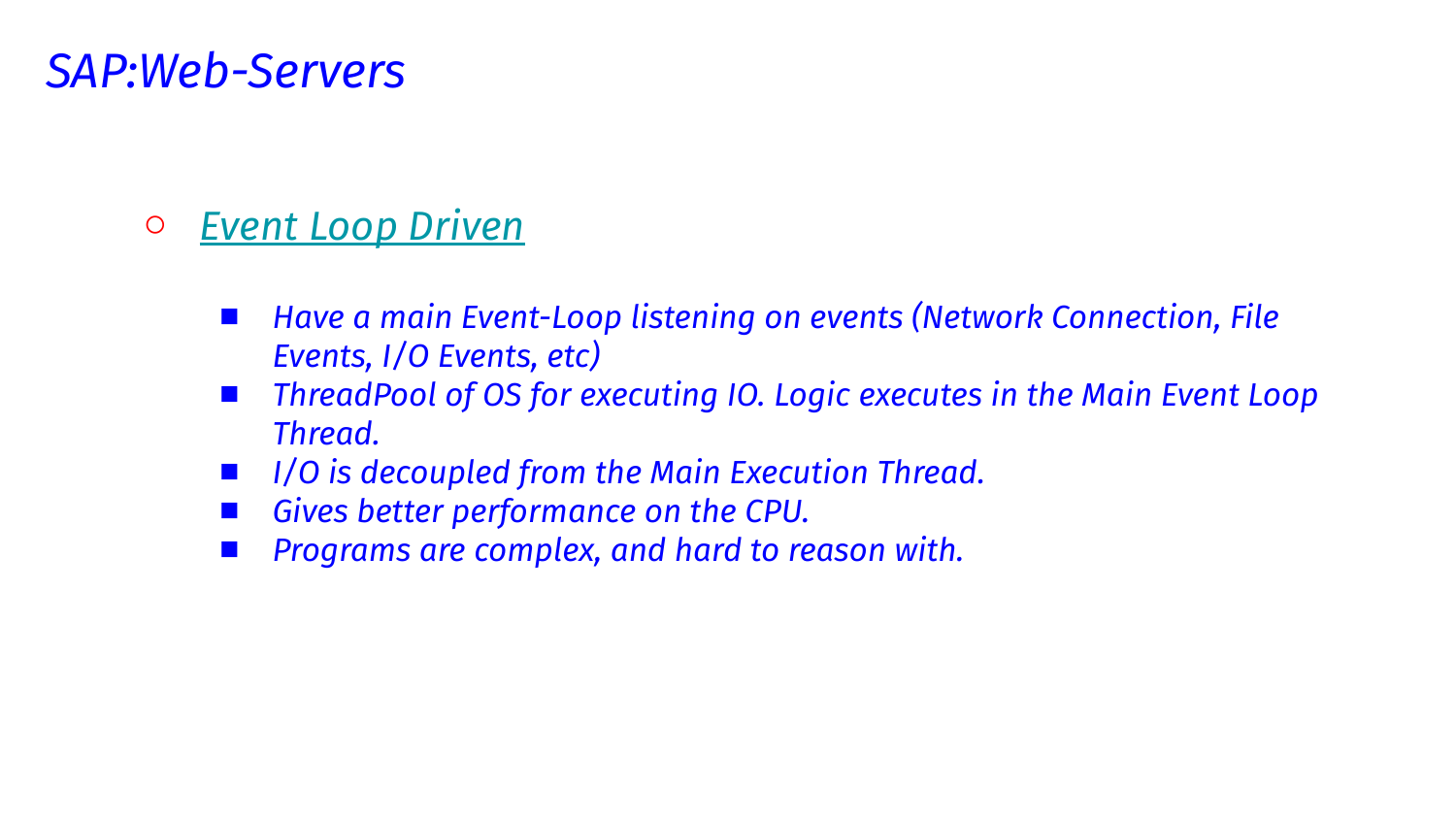

SAP:Web-Servers

Event Loop Driven

Have a main Event-Loop listening on events (Network Connection, File Events, I/O Events, etc)
ThreadPool of OS for executing IO. Logic executes in the Main Event Loop Thread.
I/O is decoupled from the Main Execution Thread.
Gives better performance on the CPU.
Programs are complex, and hard to reason with.